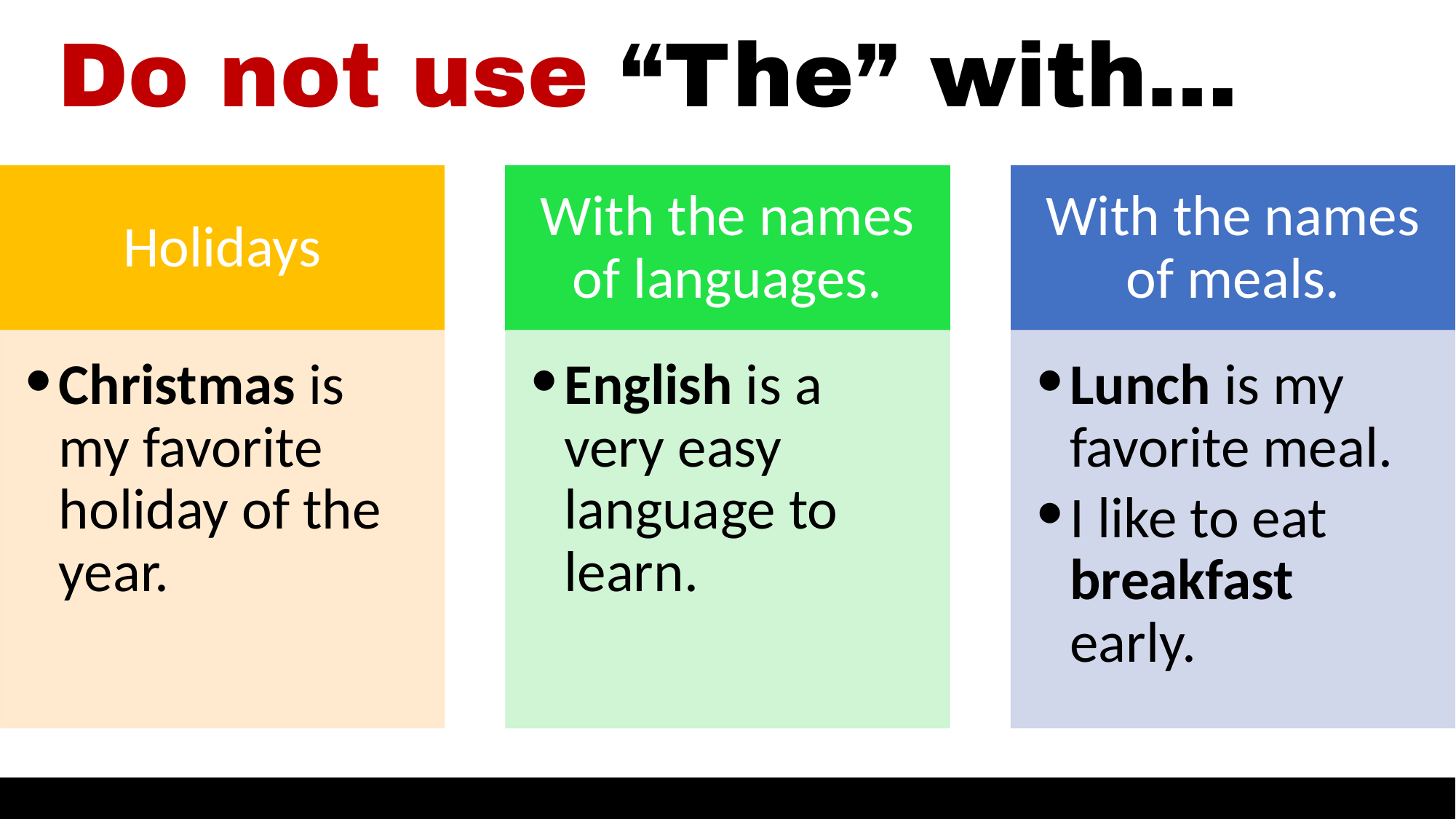

# Do not use “The” with…

Holidays

With the names of languages.

With the names of meals.

Christmas is my favorite holiday of the year.

English is a very easy language to learn.

Lunch is my favorite meal.
I like to eat breakfast early.